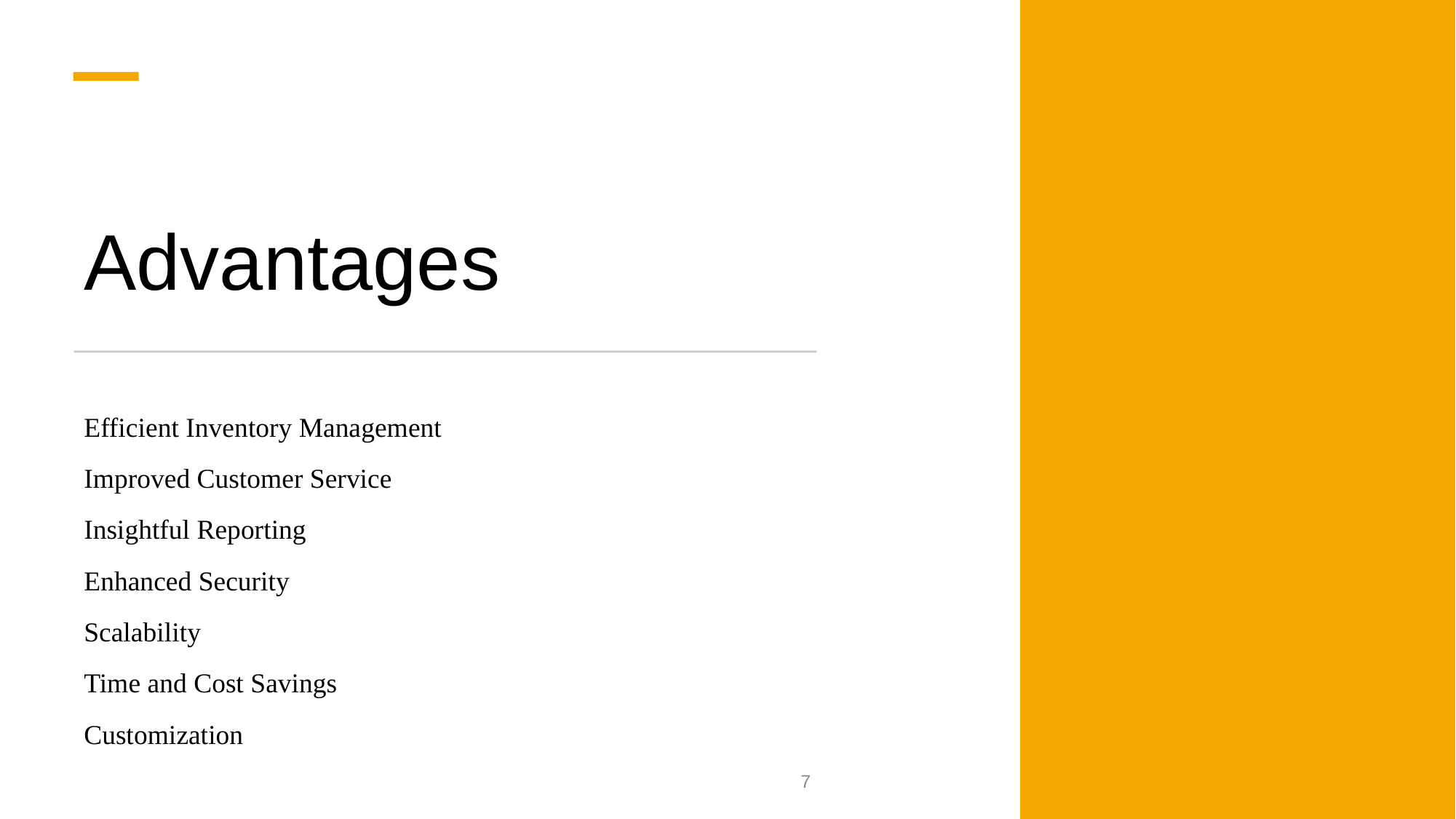

# Advantages
Efficient Inventory Management
Improved Customer Service
Insightful Reporting
Enhanced Security
Scalability
Time and Cost Savings
Customization
7